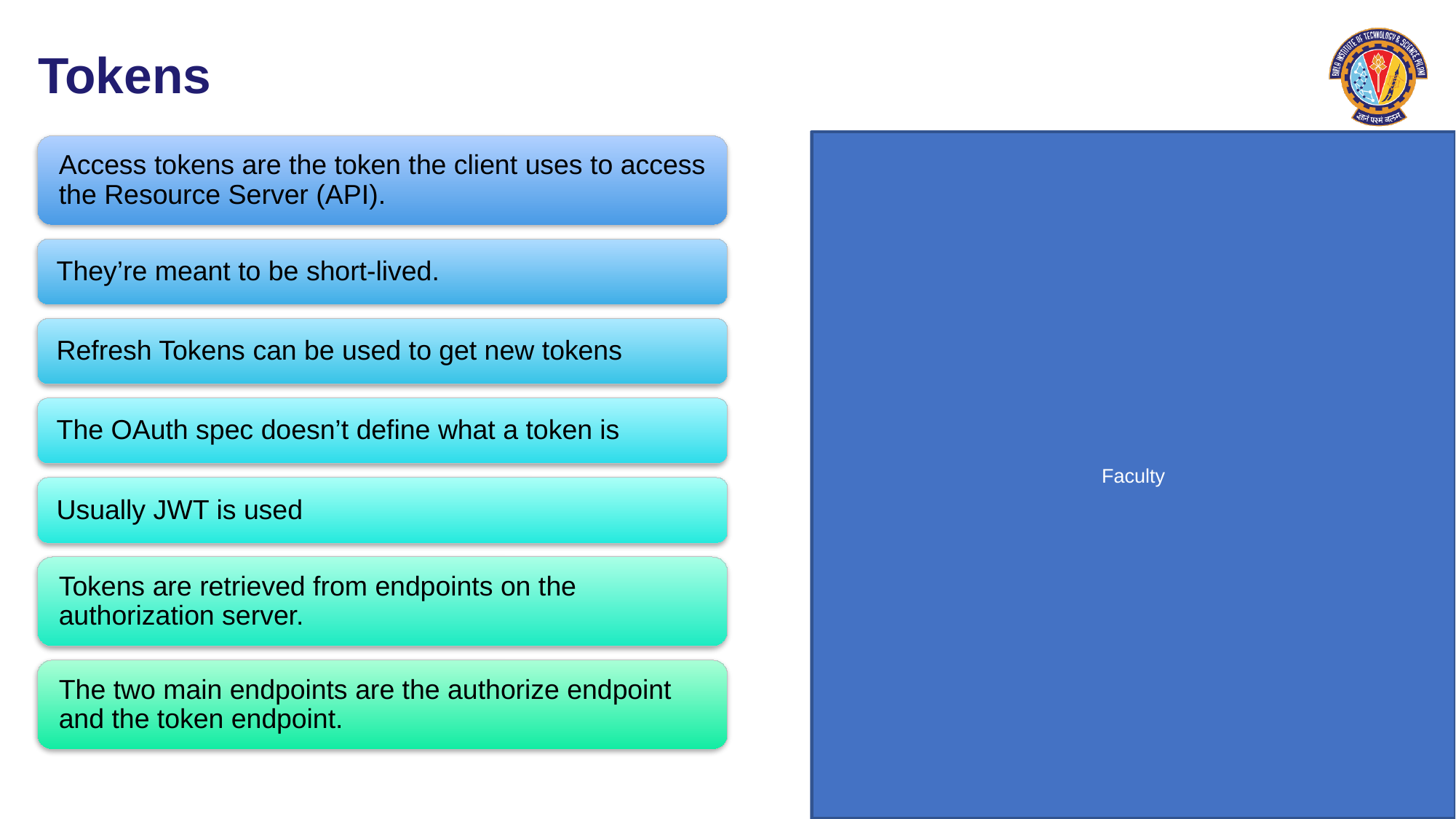

# Tokens
Access tokens are the token the client uses to access the Resource Server (API).
They’re meant to be short-lived.
Refresh Tokens can be used to get new tokens
The OAuth spec doesn’t define what a token is
Usually JWT is used
Tokens are retrieved from endpoints on the authorization server.
The two main endpoints are the authorize endpoint and the token endpoint.